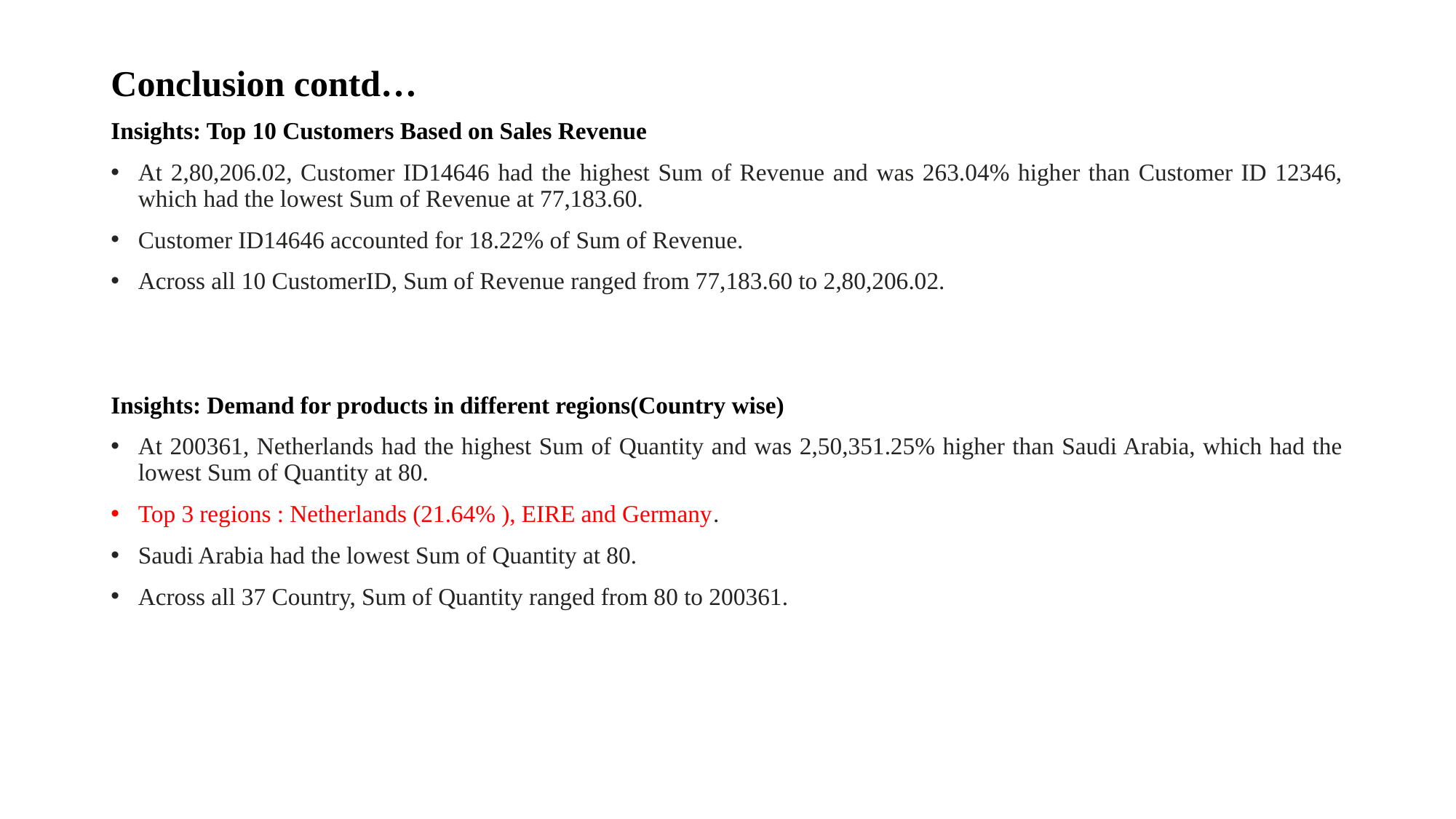

Conclusion contd…
Insights: Top 10 Customers Based on Sales Revenue
﻿At 2,80,206.02, Customer ID14646 had the highest Sum of Revenue and was 263.04% higher than Customer ID 12346, which had the lowest Sum of Revenue at 77,183.60.
﻿Customer ID14646 accounted for 18.22% of Sum of Revenue.
﻿Across all 10 CustomerID, Sum of Revenue ranged from 77,183.60 to 2,80,206.02.

Insights: Demand for products in different regions(Country wise)
At 200361, Netherlands had the highest Sum of Quantity and was 2,50,351.25% higher than Saudi Arabia, which had the lowest Sum of Quantity at 80.
Top 3 regions : Netherlands (21.64% ), EIRE and Germany.
Saudi Arabia had the lowest Sum of Quantity at 80.
﻿Across all 37 Country, Sum of Quantity ranged from 80 to 200361.